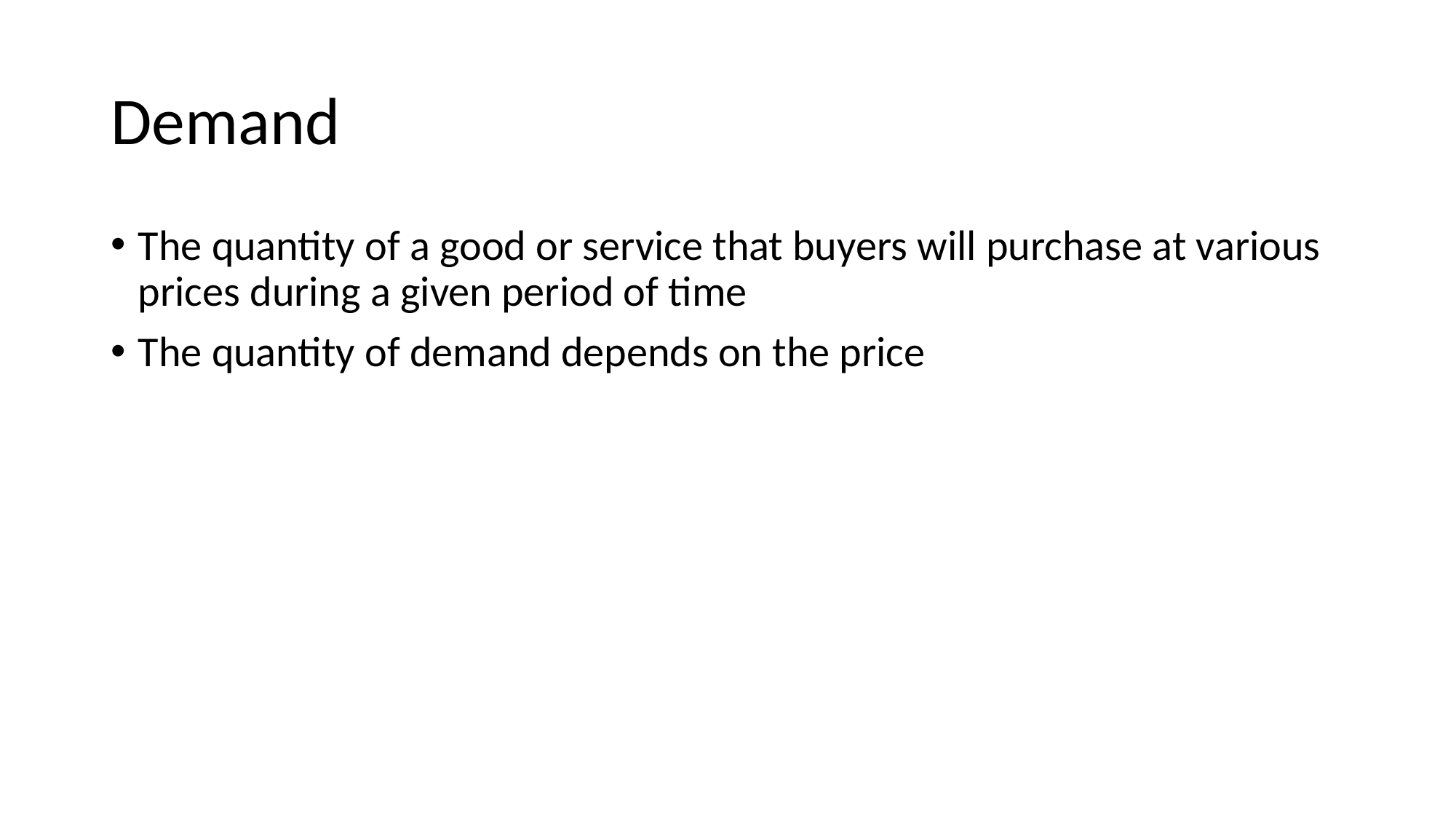

# Demand
The quantity of a good or service that buyers will purchase at various prices during a given period of time
The quantity of demand depends on the price